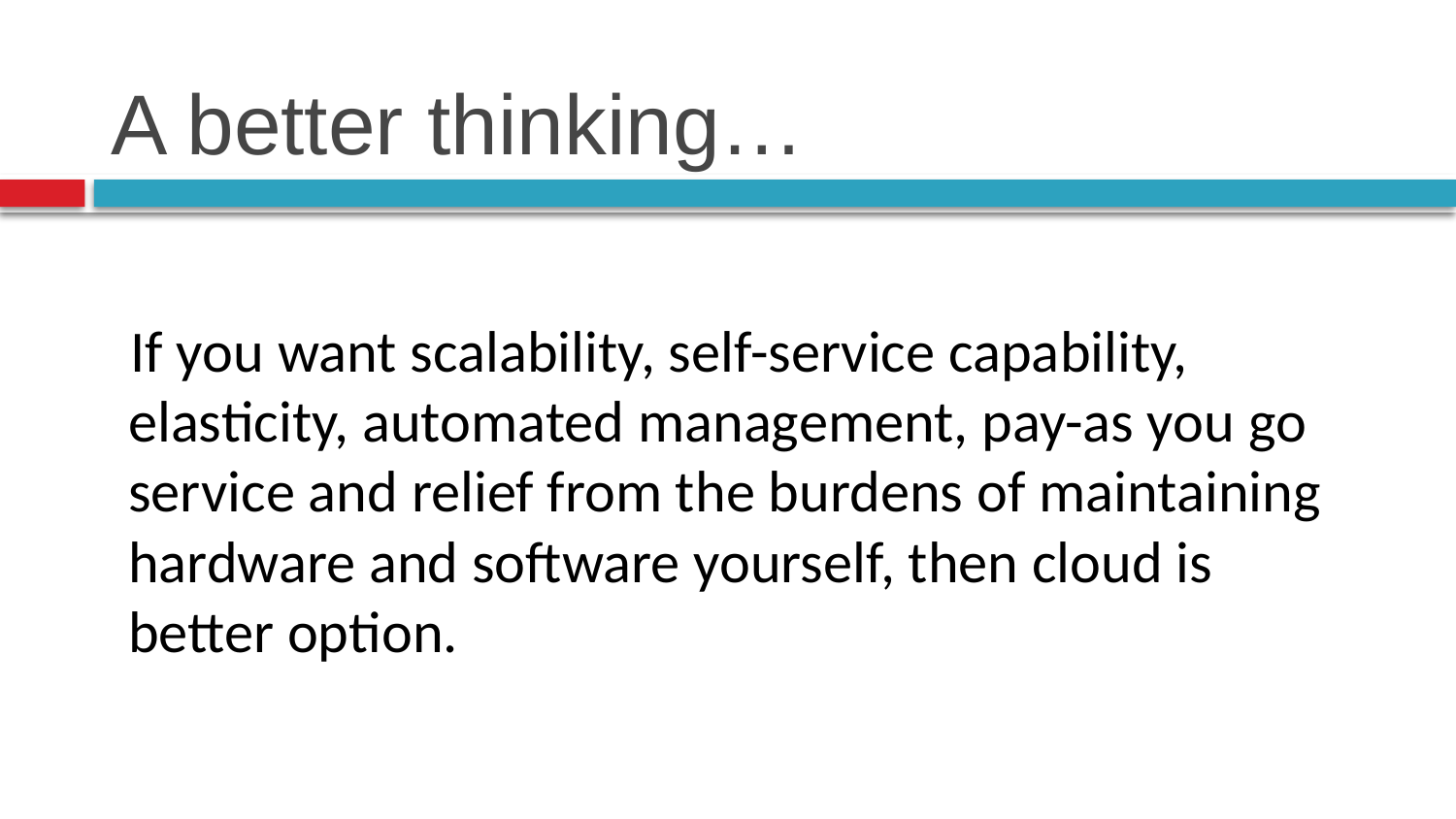

# A better thinking…

    If you want scalability, self-service capability, elasticity, automated management, pay-as you go service and relief from the burdens of maintaining hardware and software yourself, then cloud is better option.